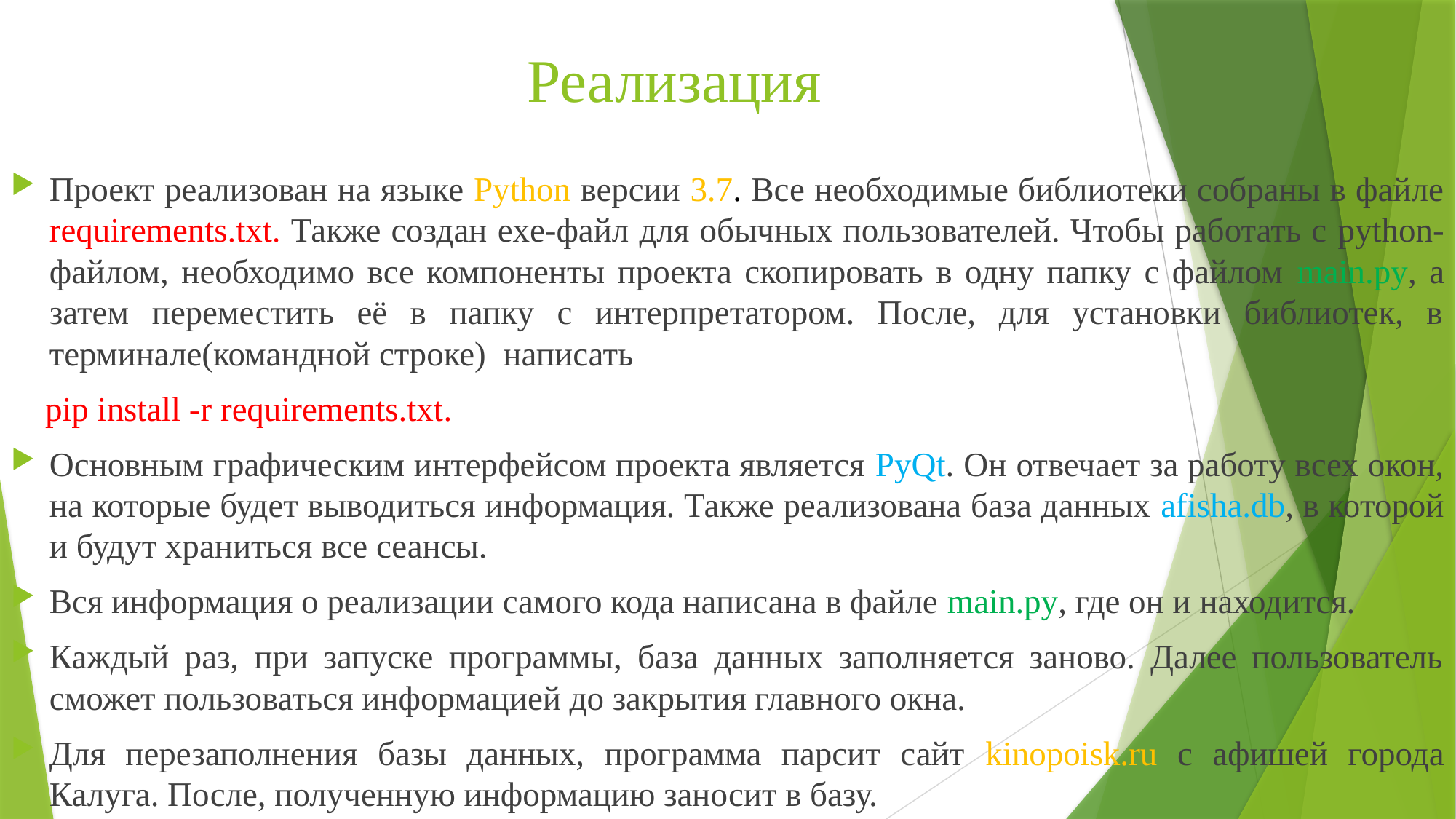

# Реализация
Проект реализован на языке Python версии 3.7. Все необходимые библиотеки собраны в файле requirements.txt. Также создан exe-файл для обычных пользователей. Чтобы работать с python-файлом, необходимо все компоненты проекта скопировать в одну папку с файлом main.py, а затем переместить её в папку с интерпретатором. После, для установки библиотек, в терминале(командной строке)  написать
    pip install -r requirements.txt.
Основным графическим интерфейсом проекта является PyQt. Он отвечает за работу всех окон, на которые будет выводиться информация. Также реализована база данных afisha.db, в которой и будут храниться все сеансы.
Вся информация о реализации самого кода написана в файле main.py, где он и находится.
Каждый раз, при запуске программы, база данных заполняется заново. Далее пользователь сможет пользоваться информацией до закрытия главного окна.
Для перезаполнения базы данных, программа парсит сайт kinopoisk.ru с афишей города Калуга. После, полученную информацию заносит в базу.